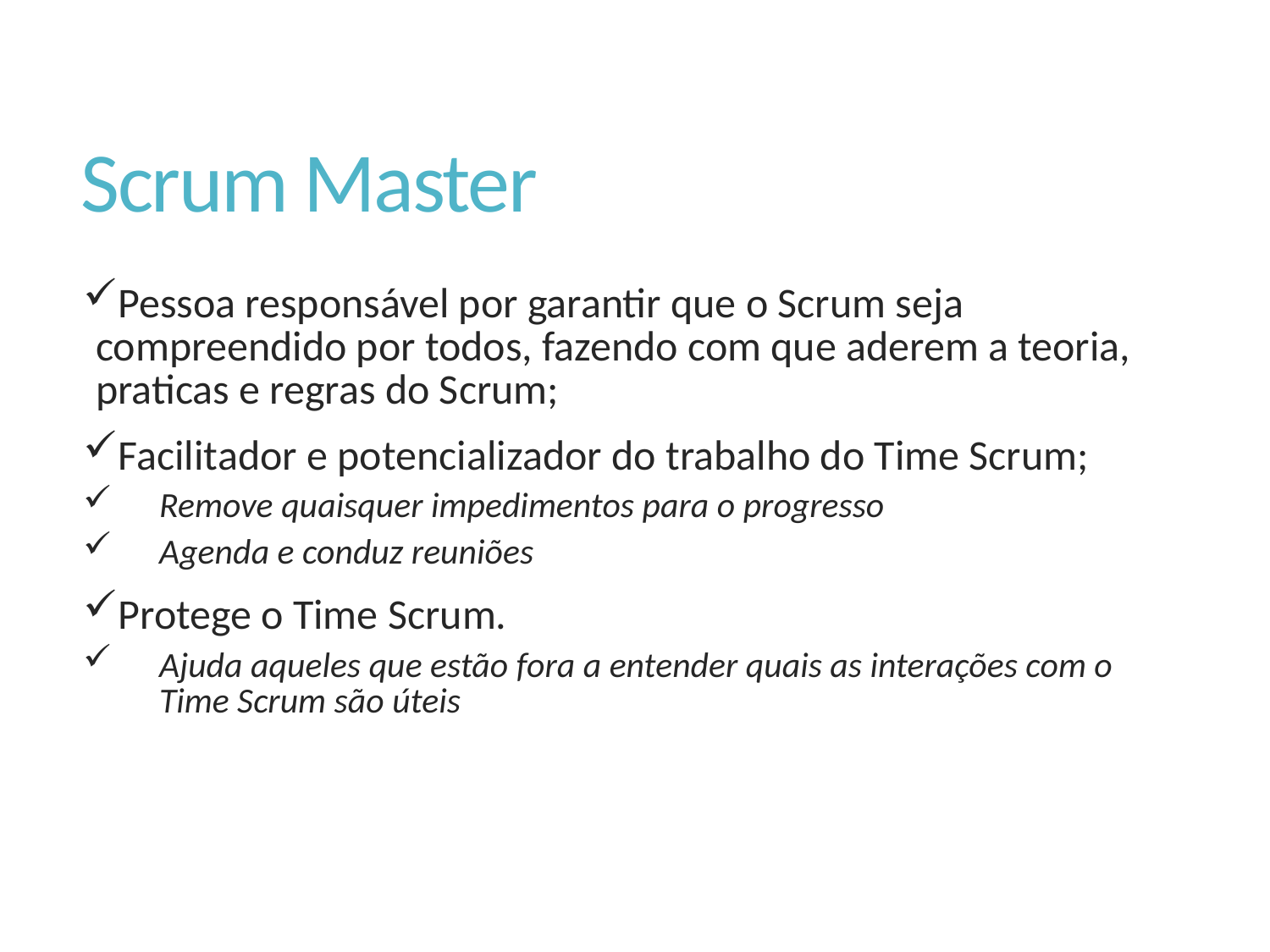

# Scrum Master
Pessoa responsável por garantir que o Scrum seja compreendido por todos, fazendo com que aderem a teoria, praticas e regras do Scrum;
Facilitador e potencializador do trabalho do Time Scrum;
Remove quaisquer impedimentos para o progresso
Agenda e conduz reuniões
Protege o Time Scrum.
Ajuda aqueles que estão fora a entender quais as interações com o Time Scrum são úteis